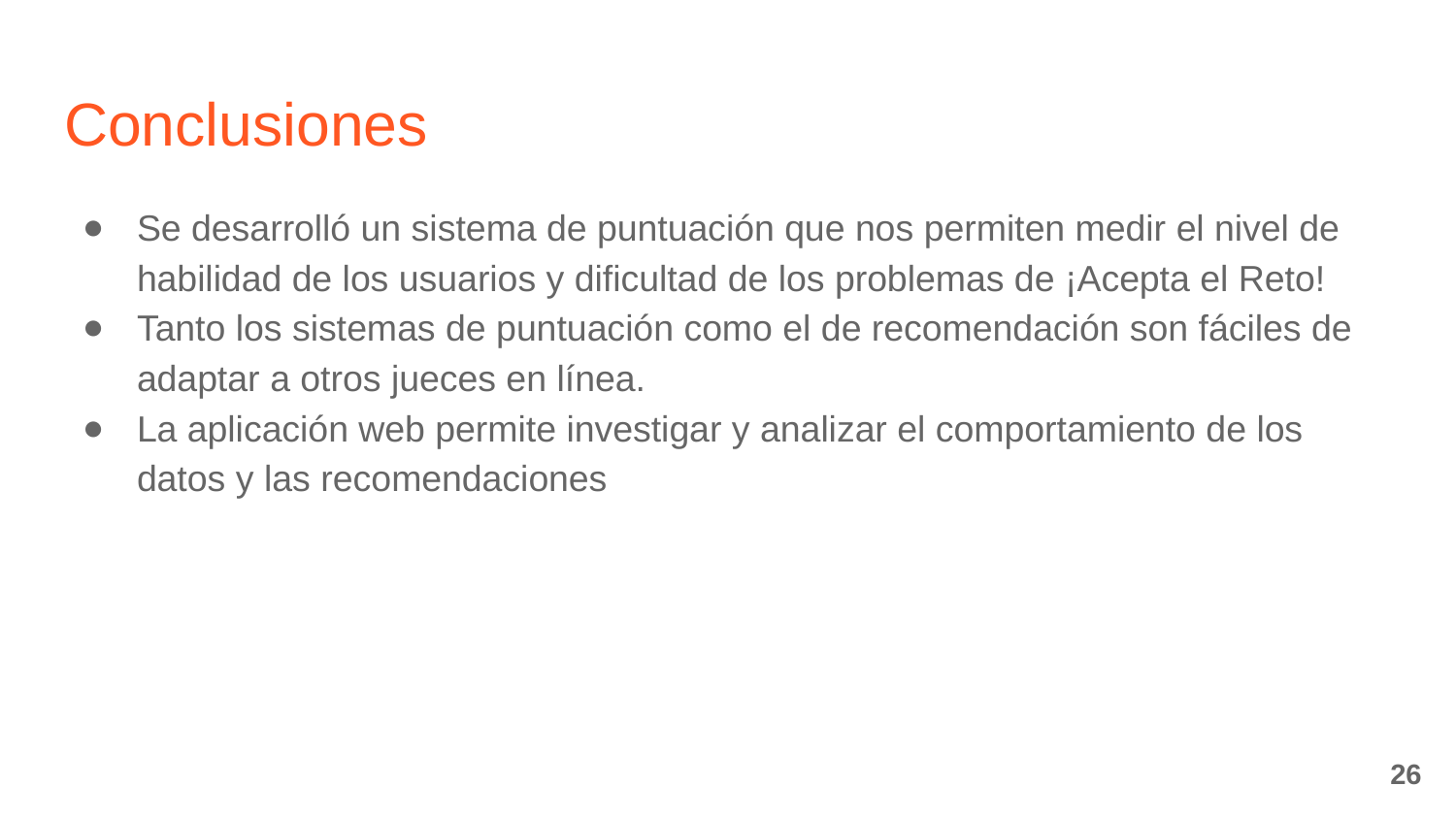

# Conclusiones
Se desarrolló un sistema de puntuación que nos permiten medir el nivel de habilidad de los usuarios y dificultad de los problemas de ¡Acepta el Reto!
Tanto los sistemas de puntuación como el de recomendación son fáciles de adaptar a otros jueces en línea.
La aplicación web permite investigar y analizar el comportamiento de los datos y las recomendaciones
26